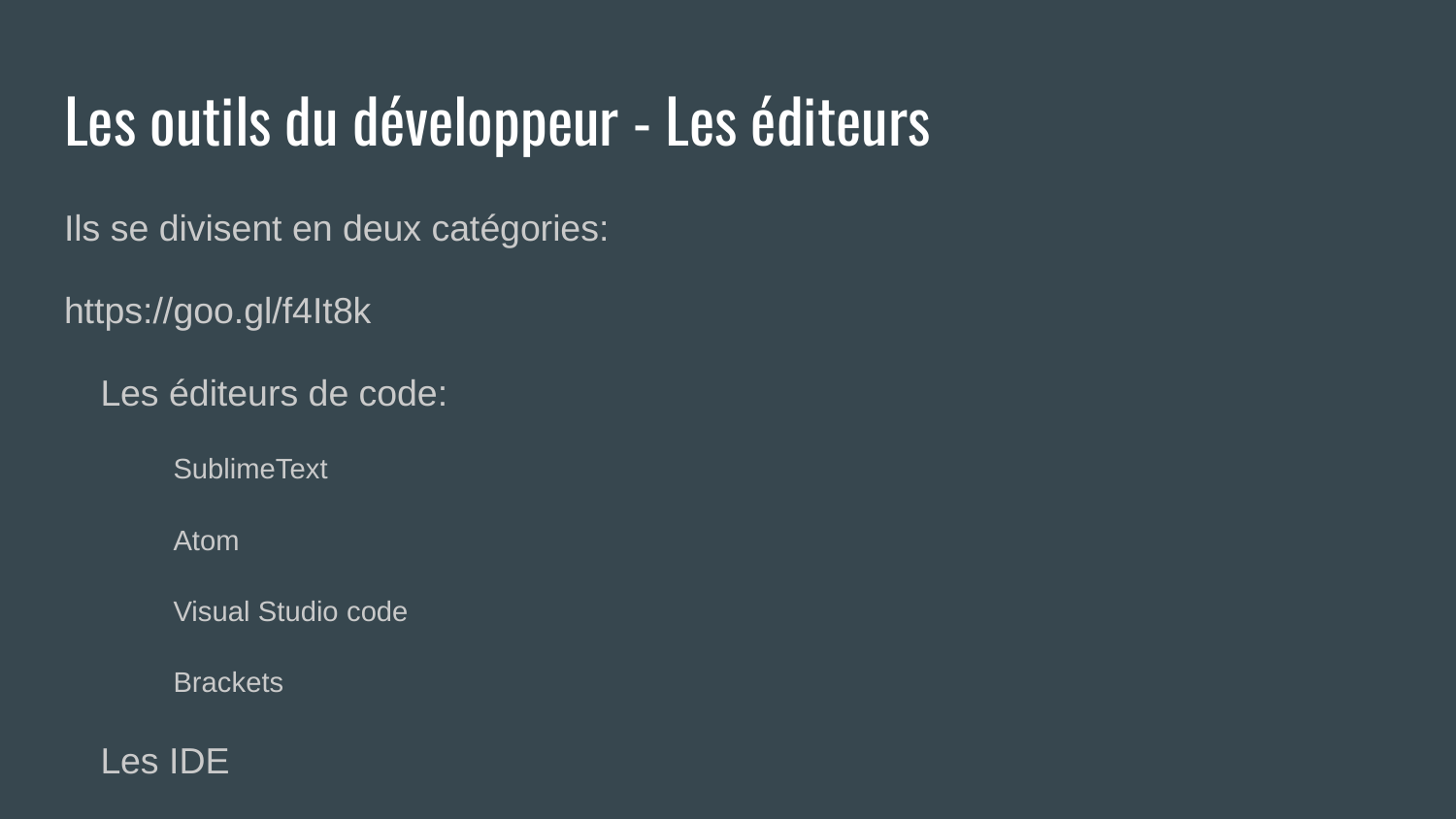

# Les outils du développeur - Les éditeurs
Ils se divisent en deux catégories:
https://goo.gl/f4It8k
Les éditeurs de code:
SublimeText
Atom
Visual Studio code
Brackets
Les IDE
Webstorm
Les IDE intègrent généralement plus de fonctionnalités, mais ils sont plus lourds. Les éditeurs de codes sont plus basiques mais peuvent bien souvent être améliorés à l’aide de plugins.